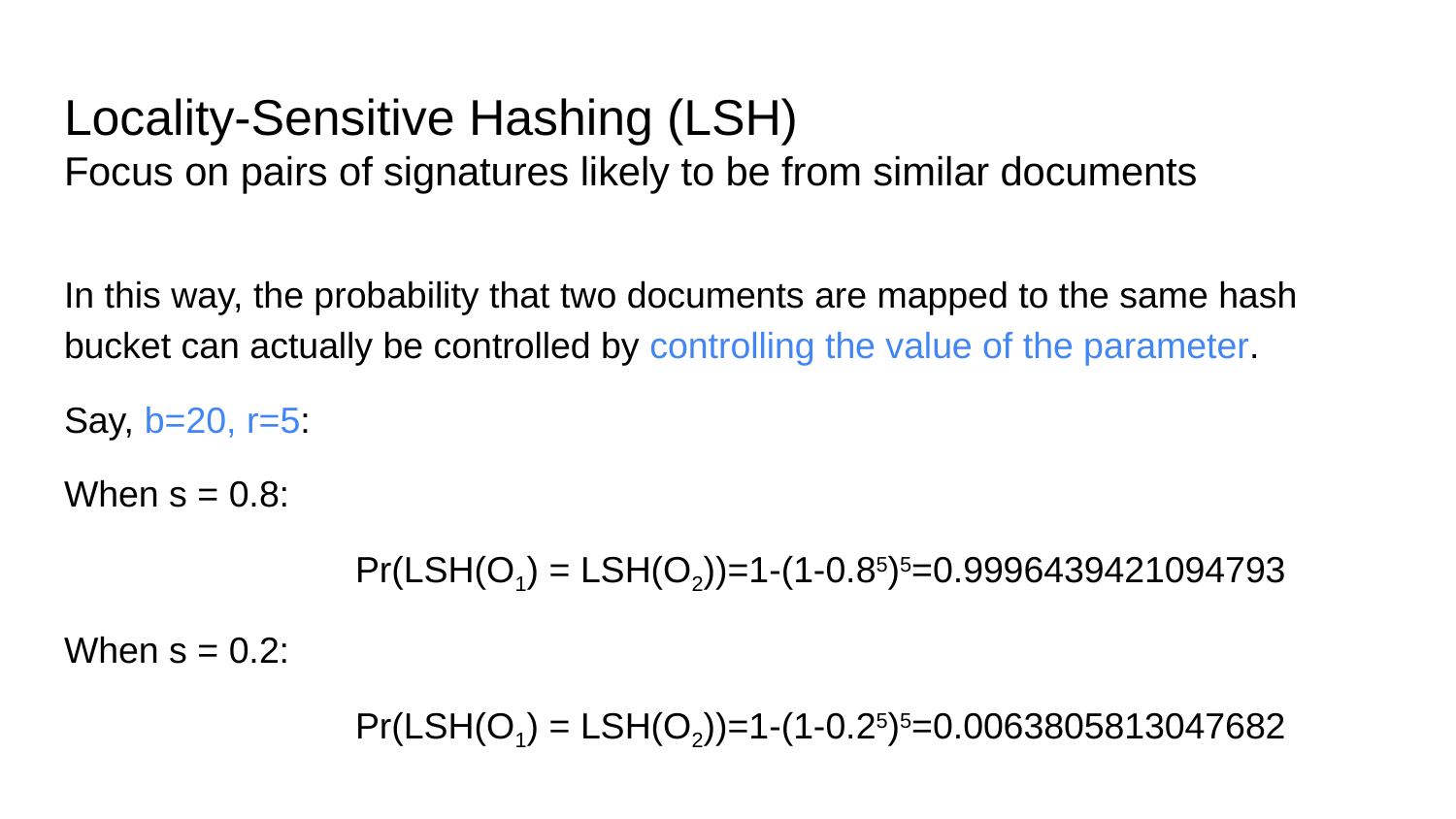

# Locality-Sensitive Hashing (LSH)
Focus on pairs of signatures likely to be from similar documents

In this way, the probability that two documents are mapped to the same hash bucket can actually be controlled by controlling the value of the parameter.
Say, b=20, r=5:
When s = 0.8:
		Pr(LSH(O1) = LSH(O2))=1-(1-0.85)5=0.9996439421094793
When s = 0.2:
		Pr(LSH(O1) = LSH(O2))=1-(1-0.25)5=0.0063805813047682